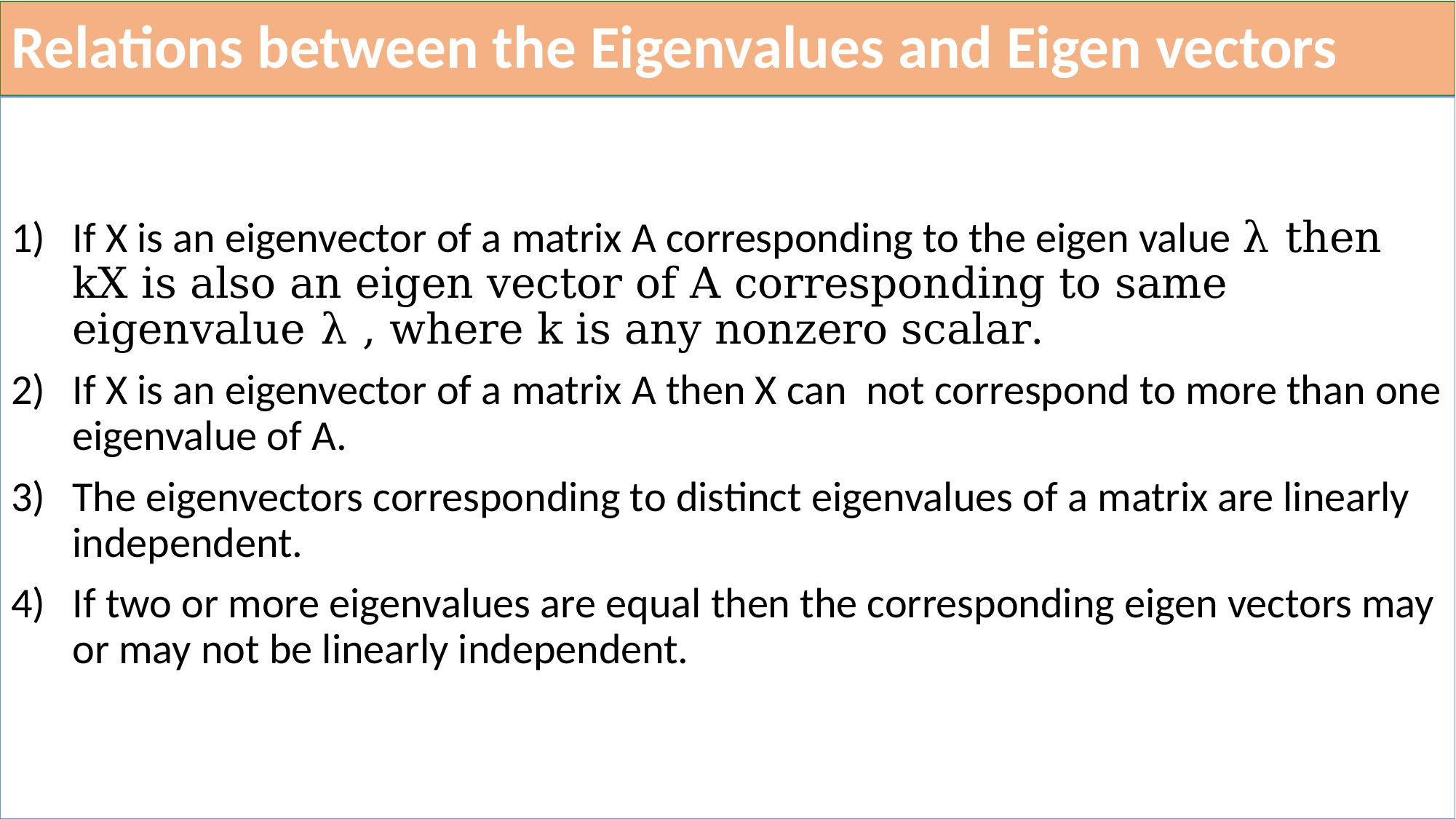

# Relations between the Eigenvalues and Eigen vectors

If X is an eigenvector of a matrix A corresponding to the eigen value λ then kX is also an eigen vector of A corresponding to same eigenvalue λ , where k is any nonzero scalar.
If X is an eigenvector of a matrix A then X can  not correspond to more than one eigenvalue of A.
The eigenvectors corresponding to distinct eigenvalues of a matrix are linearly independent.
If two or more eigenvalues are equal then the corresponding eigen vectors may or may not be linearly independent.